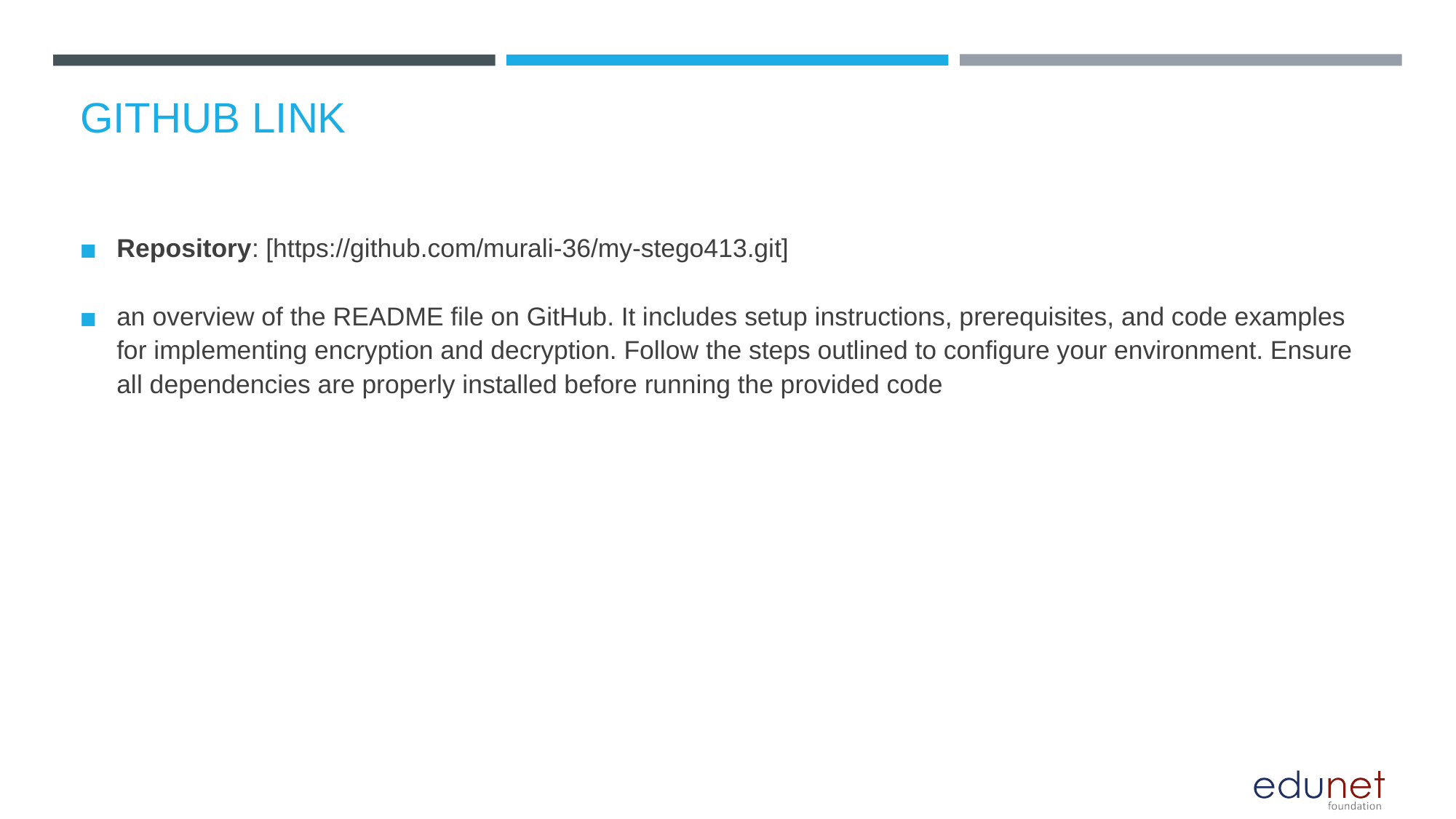

# GITHUB LINK

Repository: [https://github.com/murali-36/my-stego413.git]
an overview of the README file on GitHub. It includes setup instructions, prerequisites, and code examples for implementing encryption and decryption. Follow the steps outlined to configure your environment. Ensure all dependencies are properly installed before running the provided code